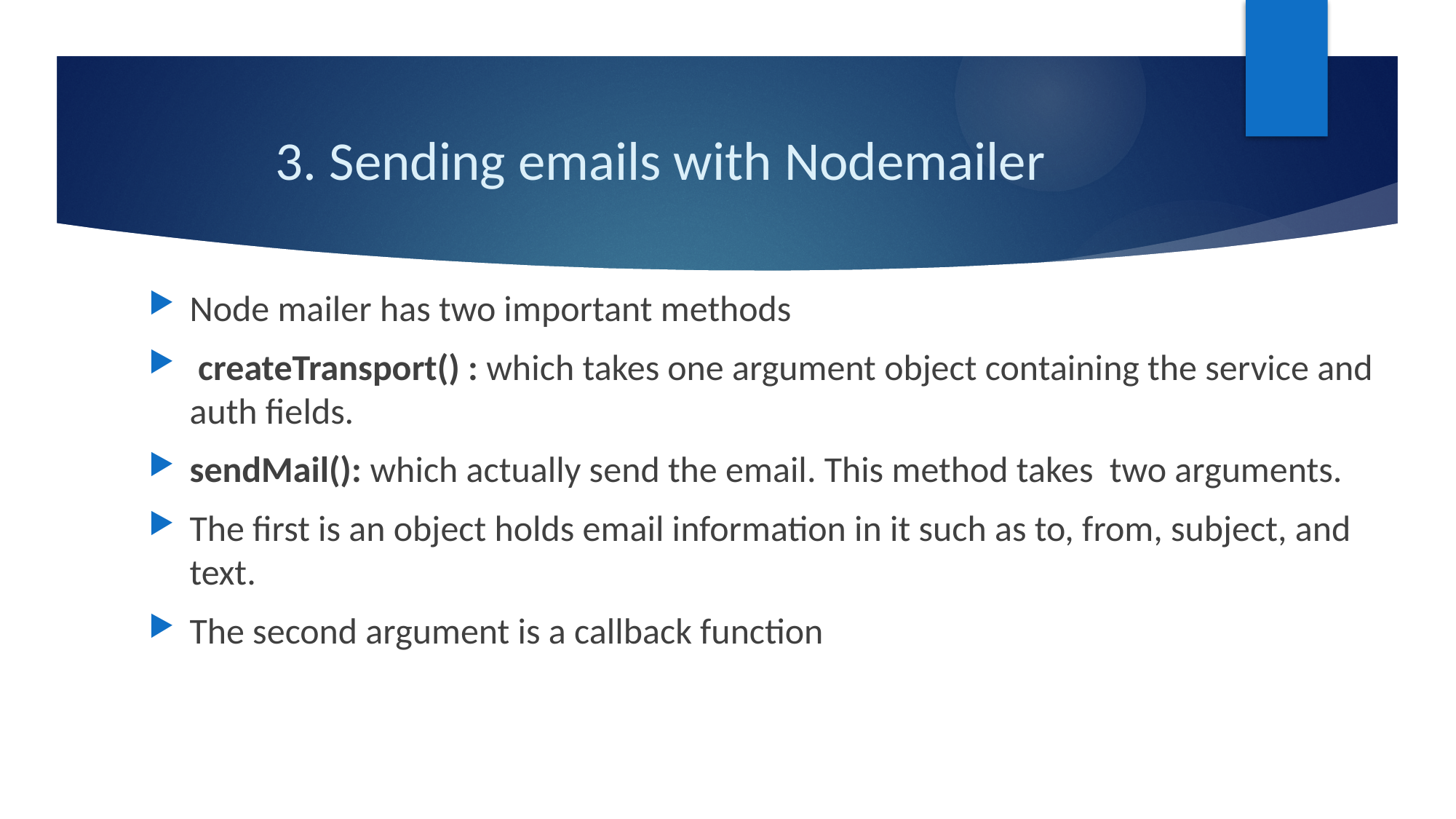

# 3. Sending emails with Nodemailer
Node mailer has two important methods
 createTransport() : which takes one argument object containing the service and auth fields.
sendMail(): which actually send the email. This method takes  two arguments.
The first is an object holds email information in it such as to, from, subject, and text.
The second argument is a callback function